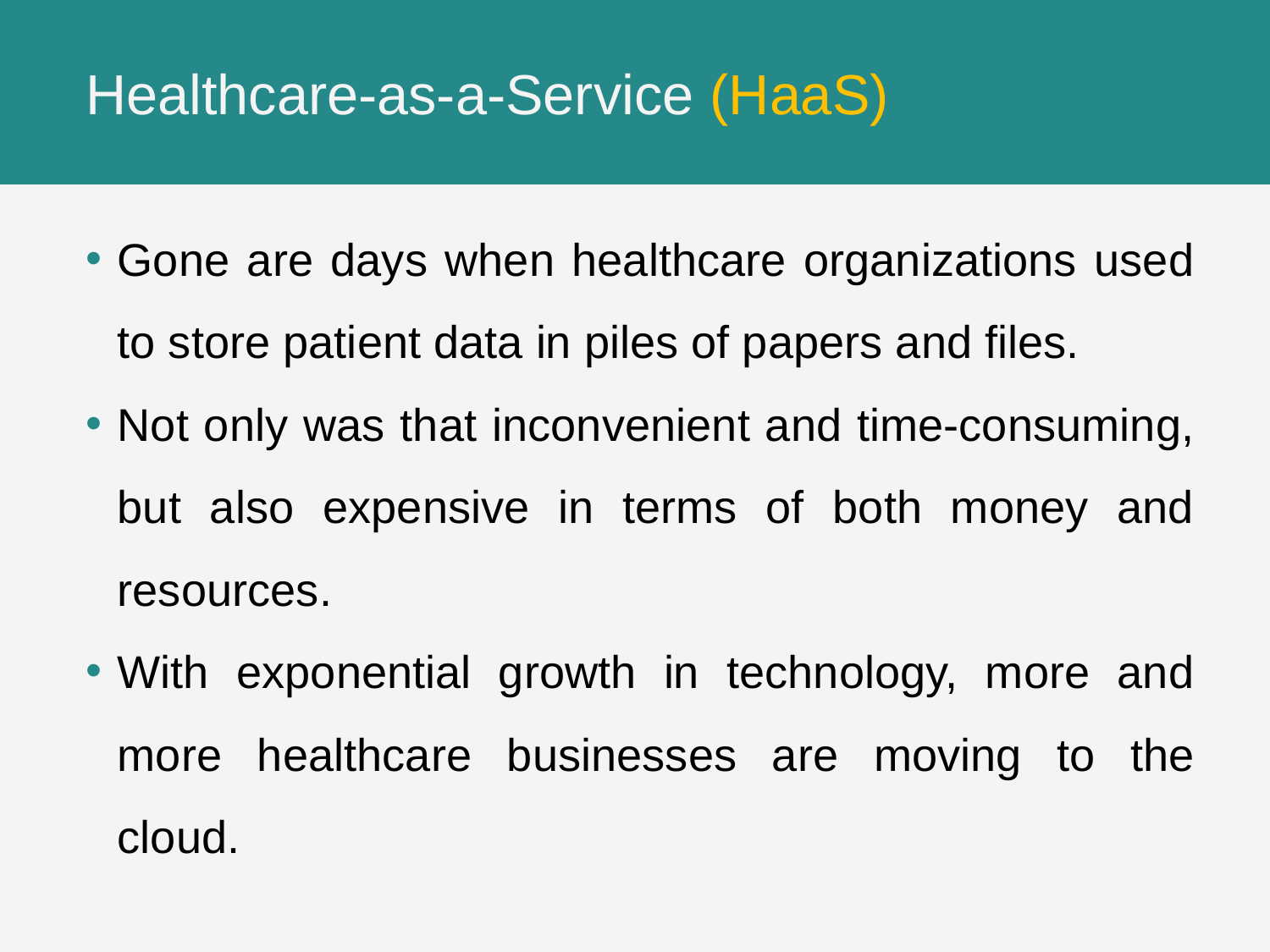

# Healthcare-as-a-Service (HaaS)
Gone are days when healthcare organizations used to store patient data in piles of papers and files.
Not only was that inconvenient and time-consuming, but also expensive in terms of both money and resources.
With exponential growth in technology, more and more healthcare businesses are moving to the cloud.